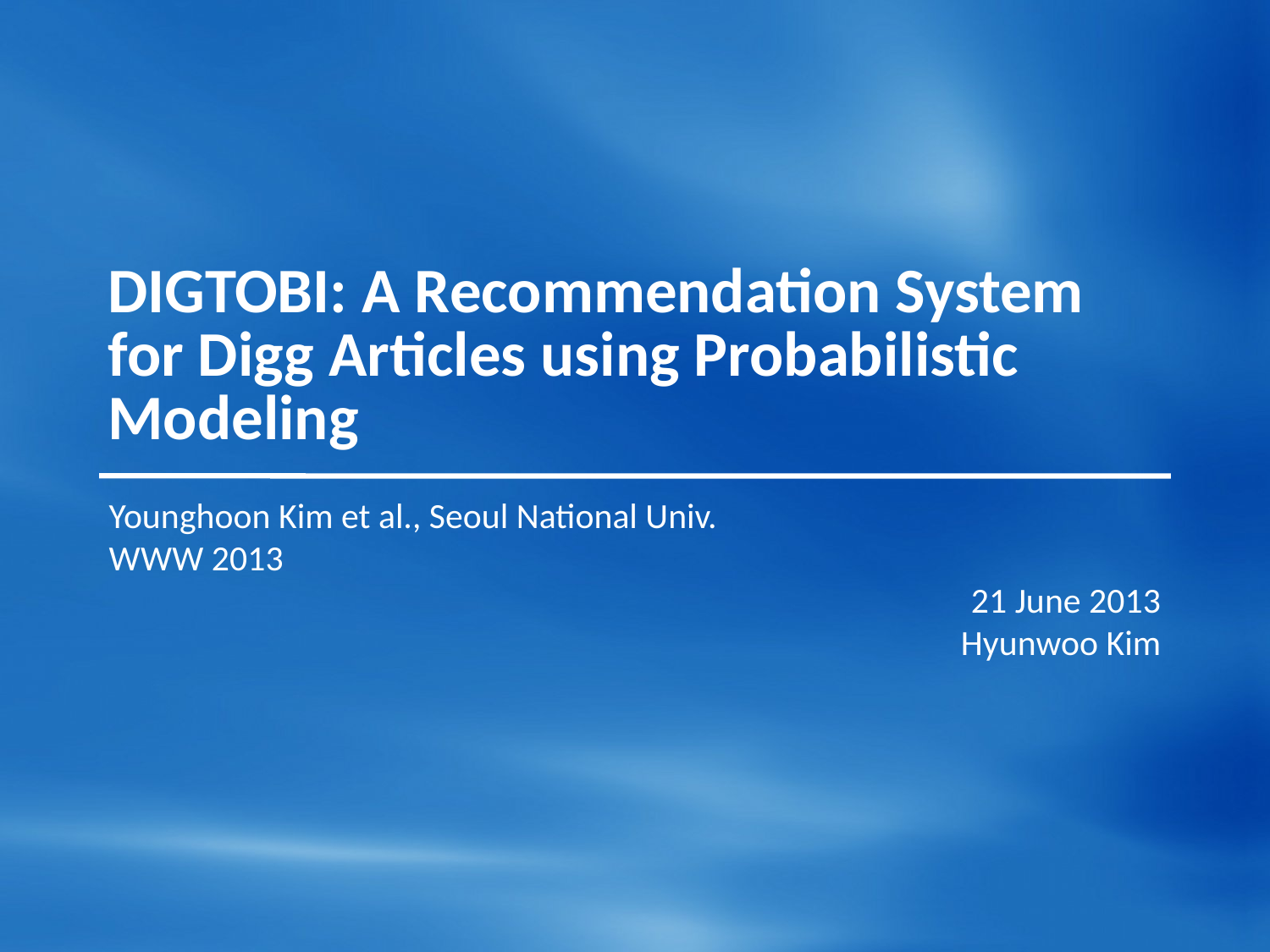

# DIGTOBI: A Recommendation System for Digg Articles using Probabilistic Modeling
Younghoon Kim et al., Seoul National Univ.
WWW 2013
21 June 2013
Hyunwoo Kim